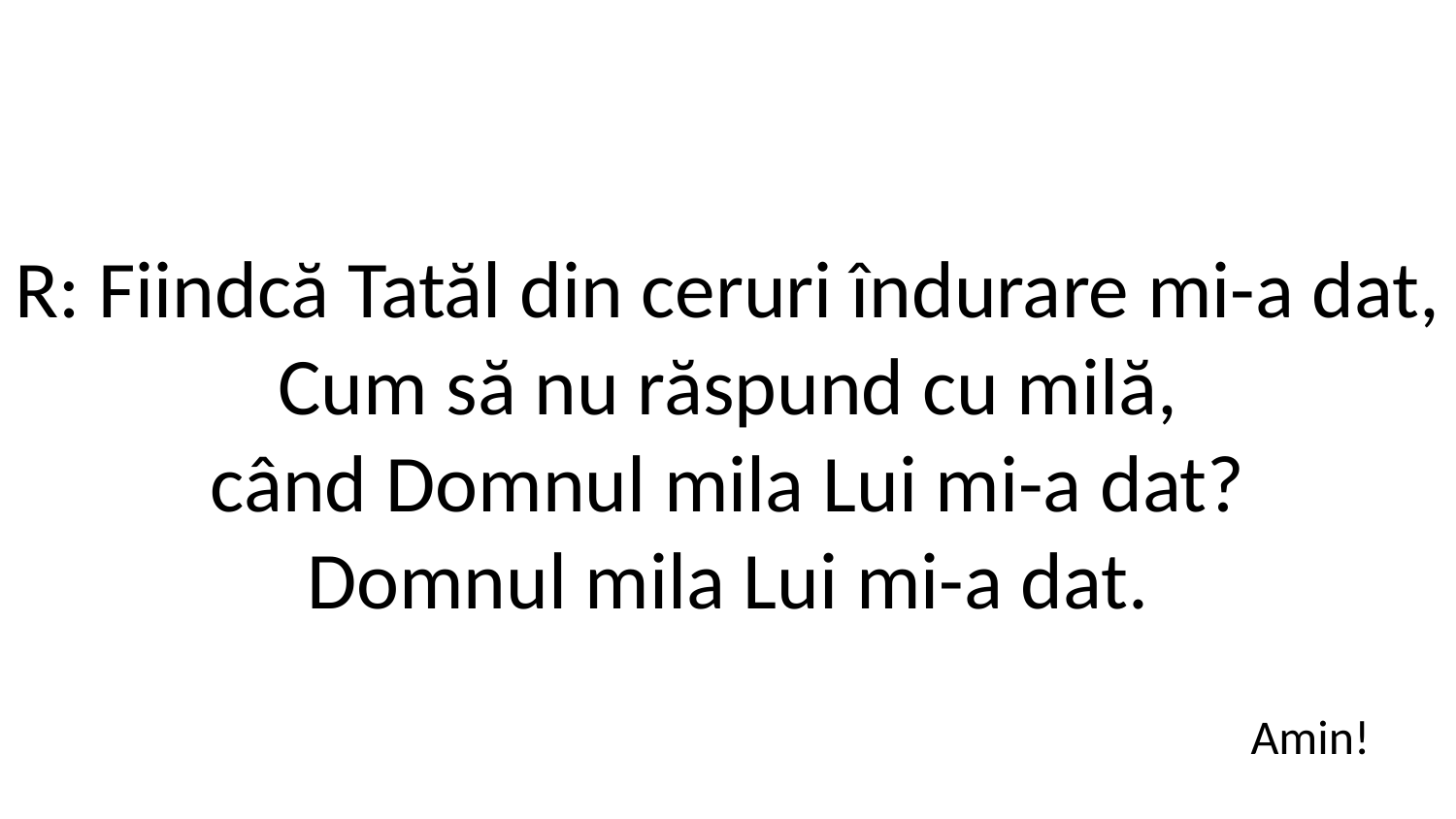

R: Fiindcă Tatăl din ceruri îndurare mi-a dat,
Cum să nu răspund cu milă,
când Domnul mila Lui mi-a dat?
Domnul mila Lui mi-a dat.

Amin!